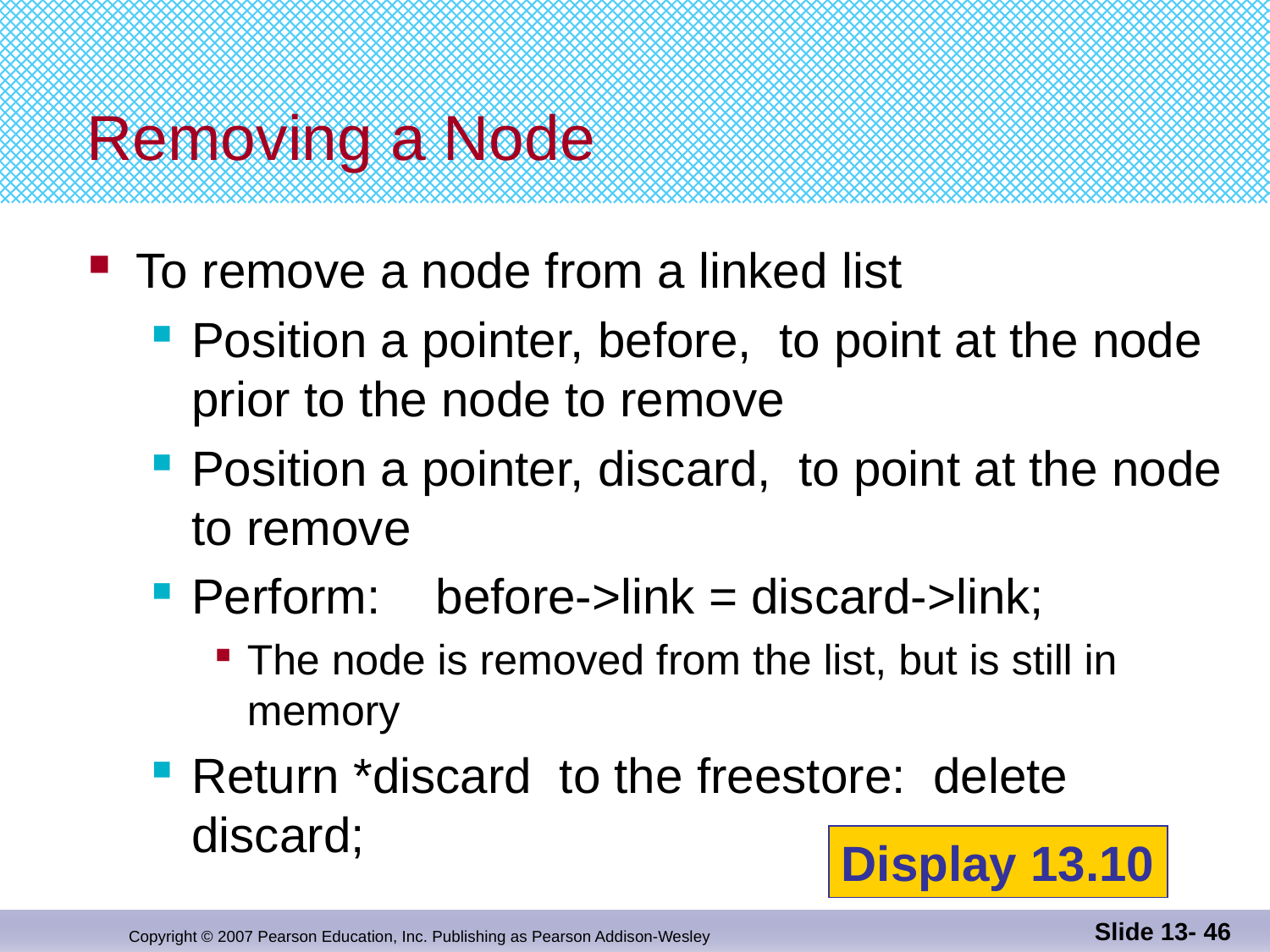

# Removing a Node
To remove a node from a linked list
Position a pointer, before,  to point at the node prior to the node to remove
Position a pointer, discard,  to point at the node
to remove
Perform:    before->link = discard->link;
The node is removed from the list, but is still in memory
Return *discard  to the freestore:  delete discard;
Display 13.10
Slide 13- 46